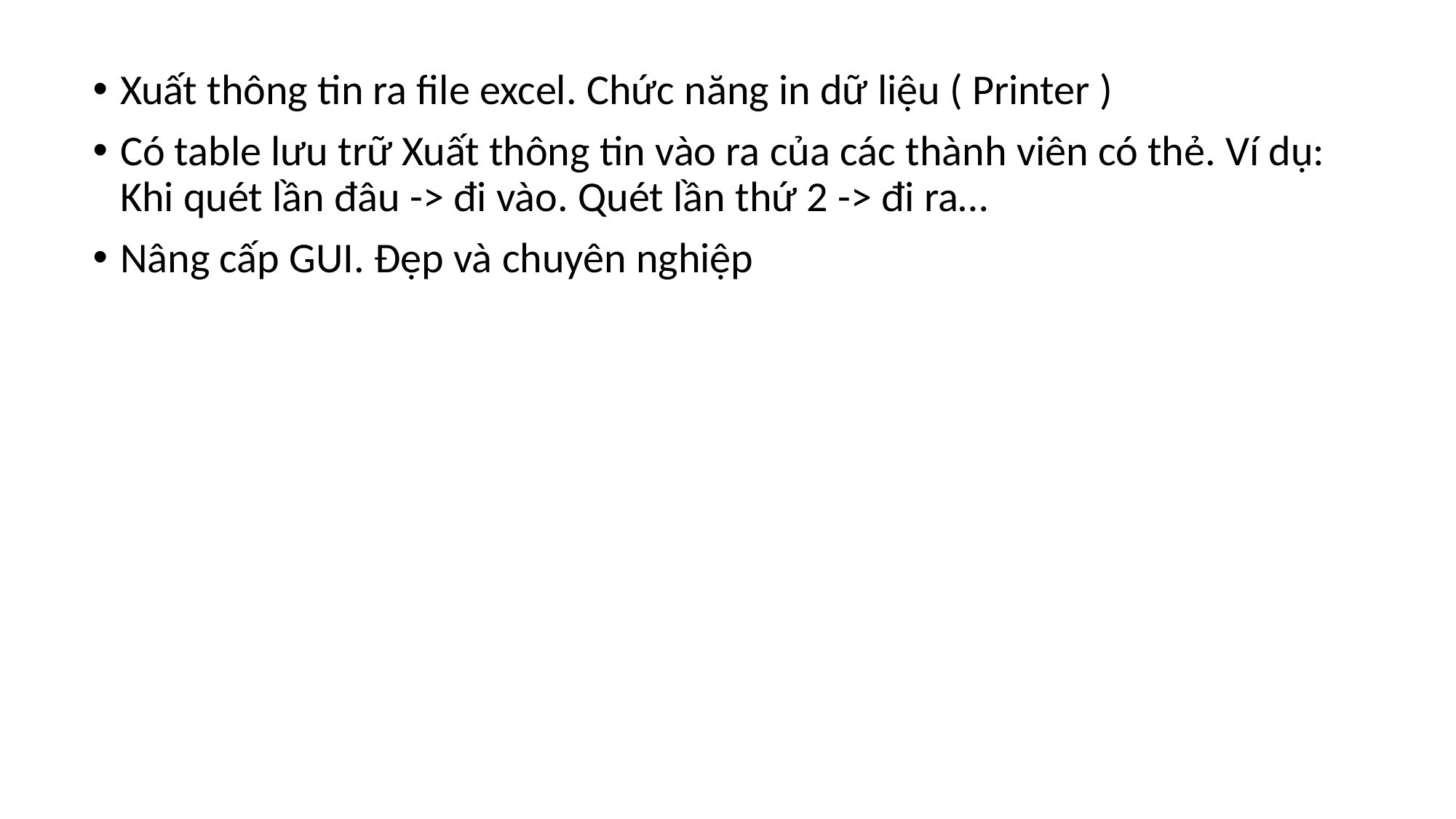

Xuất thông tin ra file excel. Chức năng in dữ liệu ( Printer )
Có table lưu trữ Xuất thông tin vào ra của các thành viên có thẻ. Ví dụ: Khi quét lần đâu -> đi vào. Quét lần thứ 2 -> đi ra…
Nâng cấp GUI. Đẹp và chuyên nghiệp